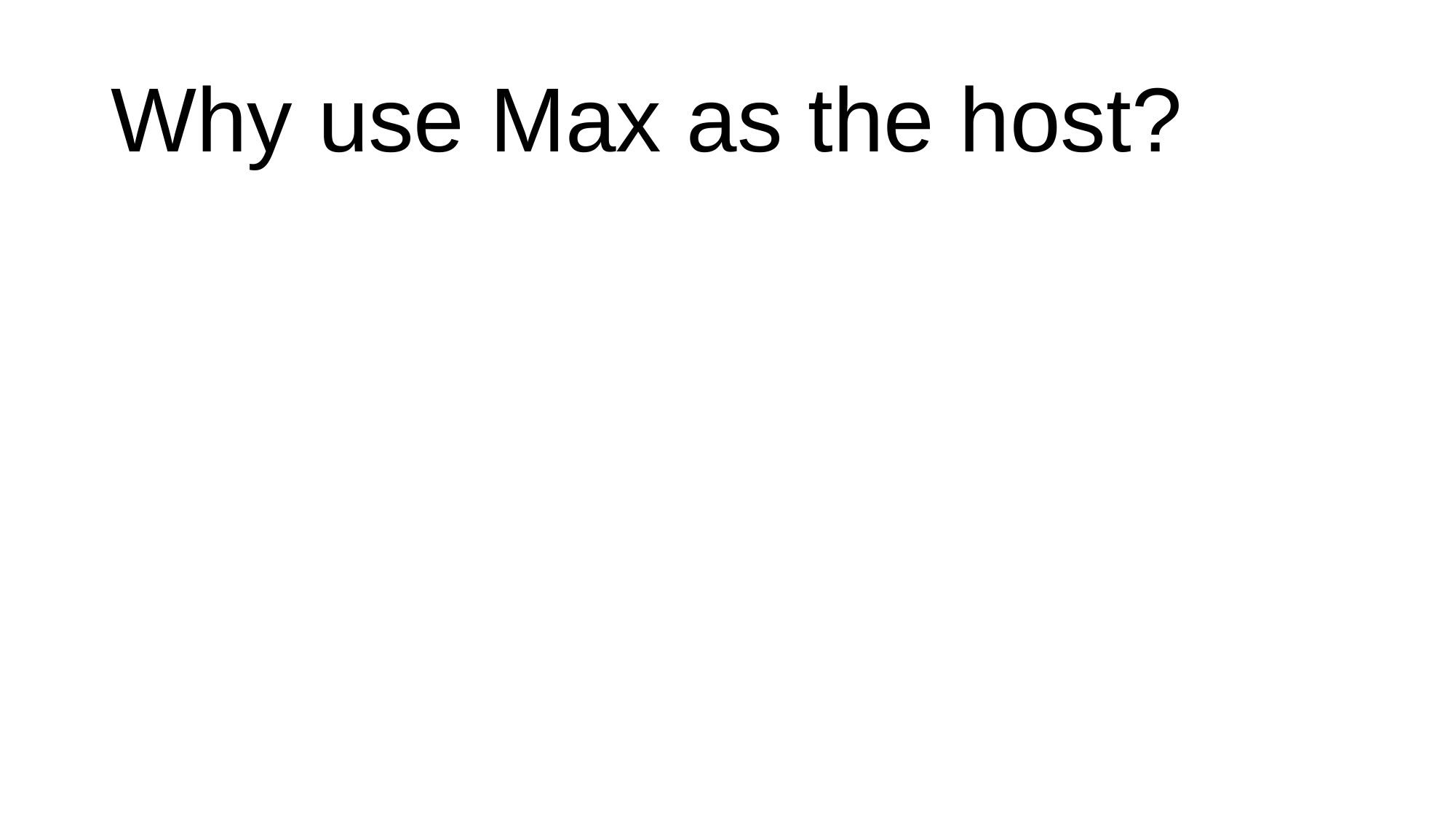

# Why use Max as the host?